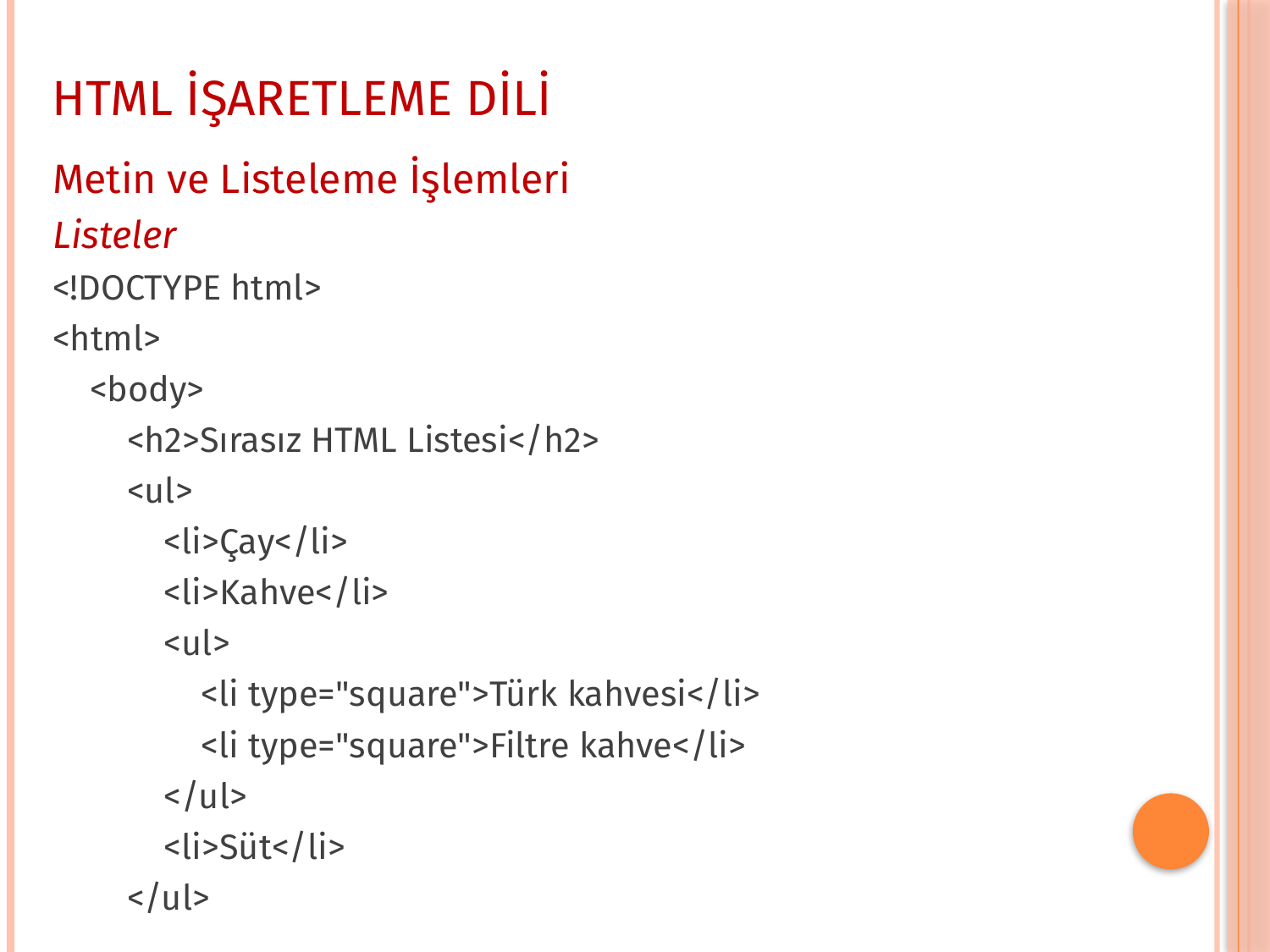

HTML İŞARETLEME DİLİ
Metin ve Listeleme İşlemleri
Listeler
<!DOCTYPE html>
<html>
    <body>
        <h2>Sırasız HTML Listesi</h2>
        <ul>
            <li>Çay</li>
            <li>Kahve</li>
            <ul>
                <li type="square">Türk kahvesi</li>
                <li type="square">Filtre kahve</li>
            </ul>
            <li>Süt</li>
        </ul>